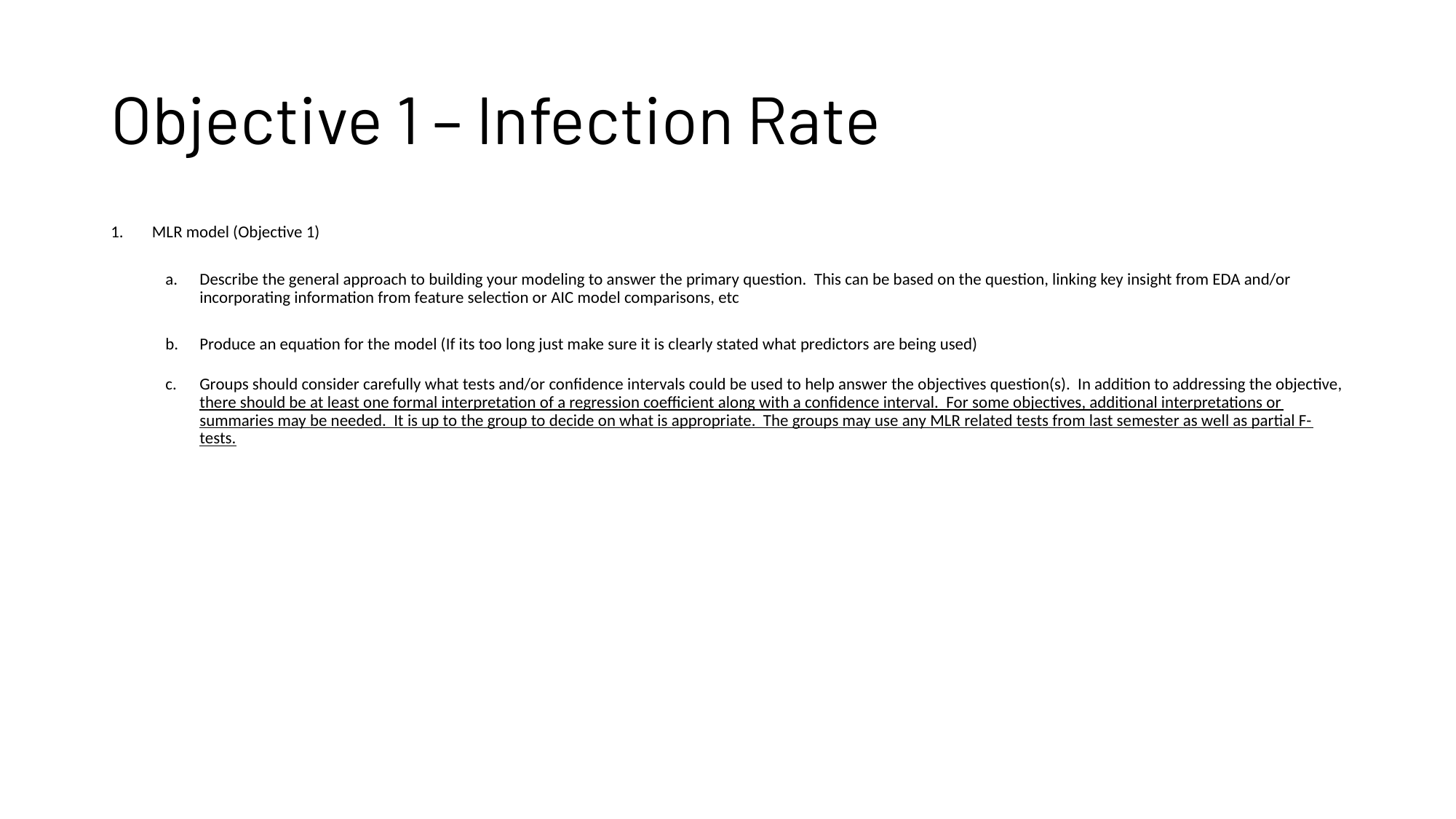

# Objective 1 – Infection Rate
MLR model (Objective 1)
Describe the general approach to building your modeling to answer the primary question.  This can be based on the question, linking key insight from EDA and/or incorporating information from feature selection or AIC model comparisons, etc
Produce an equation for the model (If its too long just make sure it is clearly stated what predictors are being used)
Groups should consider carefully what tests and/or confidence intervals could be used to help answer the objectives question(s).  In addition to addressing the objective, there should be at least one formal interpretation of a regression coefficient along with a confidence interval.  For some objectives, additional interpretations or summaries may be needed.  It is up to the group to decide on what is appropriate.  The groups may use any MLR related tests from last semester as well as partial F-tests.